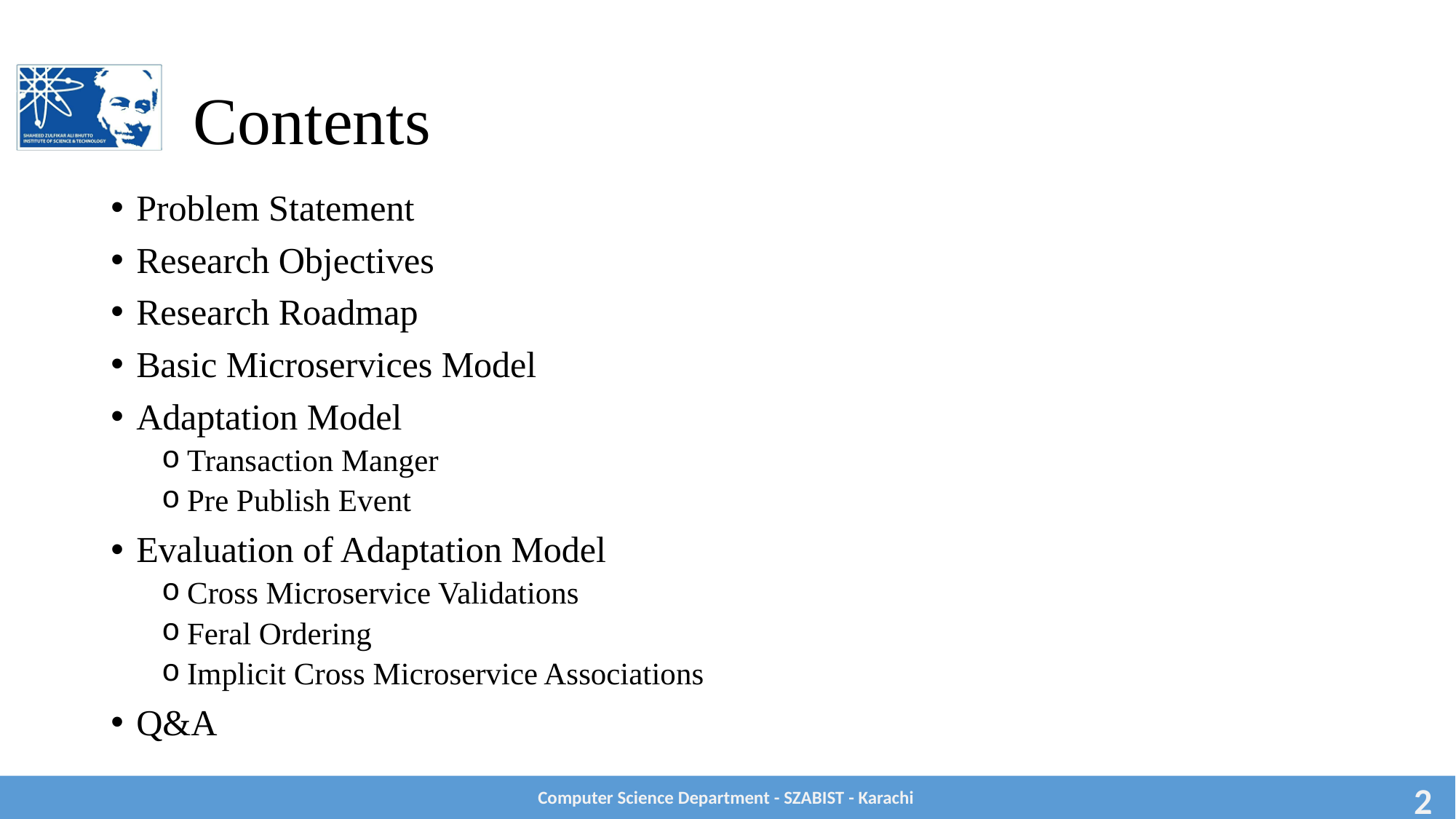

# Contents
Problem Statement
Research Objectives
Research Roadmap
Basic Microservices Model
Adaptation Model
Transaction Manger
Pre Publish Event
Evaluation of Adaptation Model
Cross Microservice Validations
Feral Ordering
Implicit Cross Microservice Associations
Q&A
Computer Science Department - SZABIST - Karachi
2